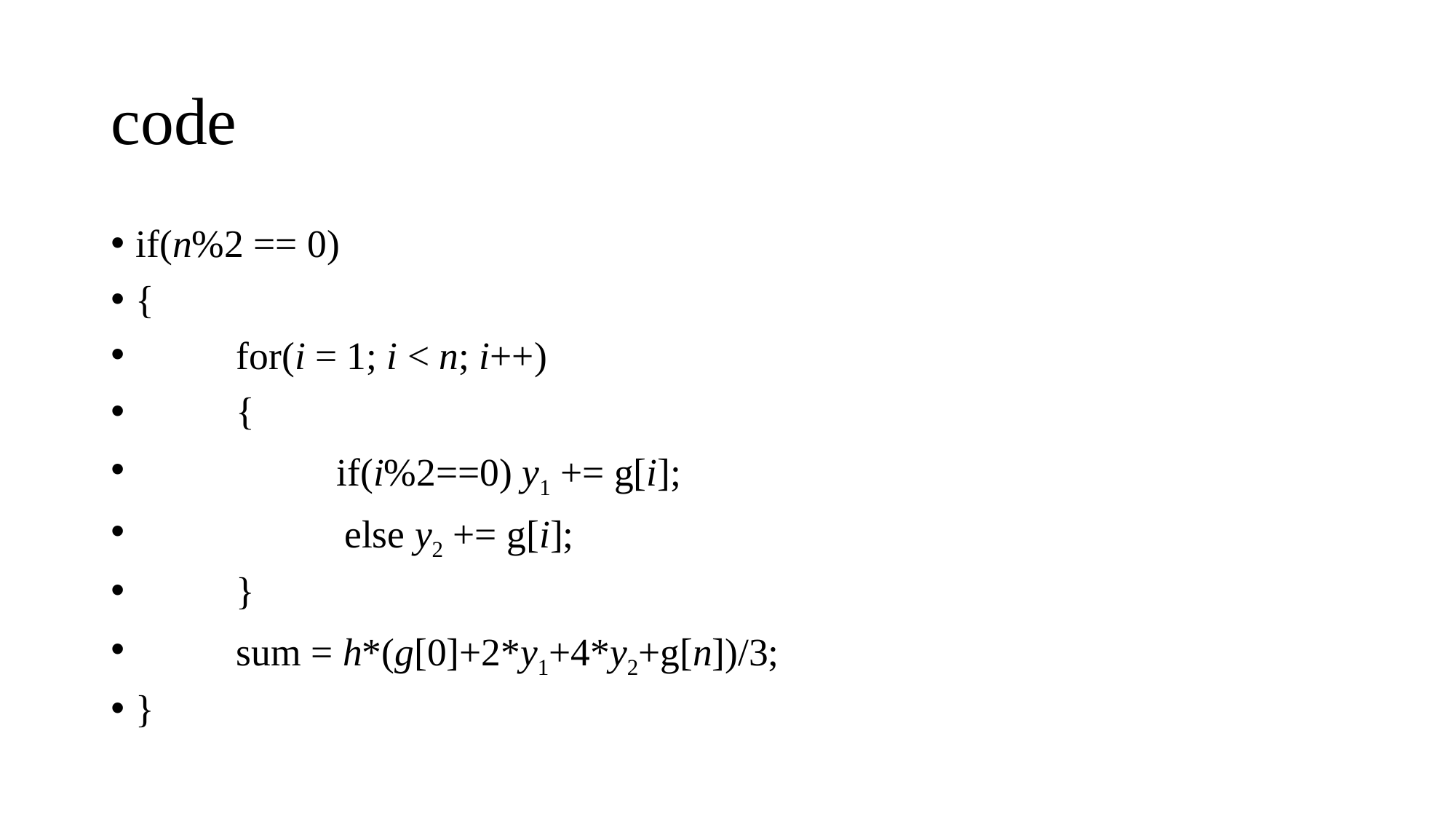

# code
if(n%2 == 0)
{
	for(i = 1; i < n; i++)
	{
		if(i%2==0) y1 += g[i];
        	           else y2 += g[i];
	}
	sum = h*(g[0]+2*y1+4*y2+g[n])/3;
}